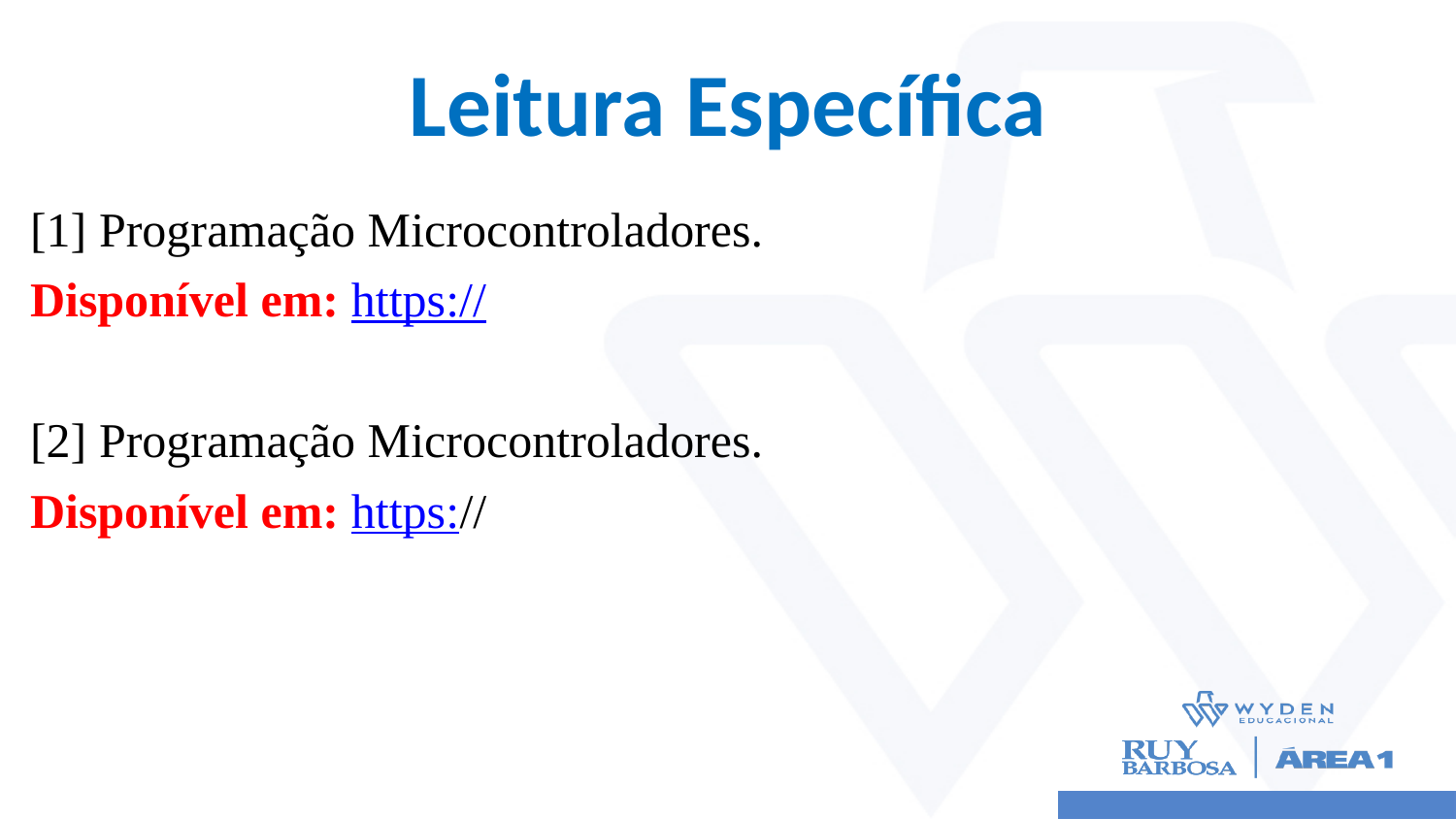

# Leitura Específica
[1] Programação Microcontroladores.
Disponível em: https://

[2] Programação Microcontroladores.
Disponível em: https://